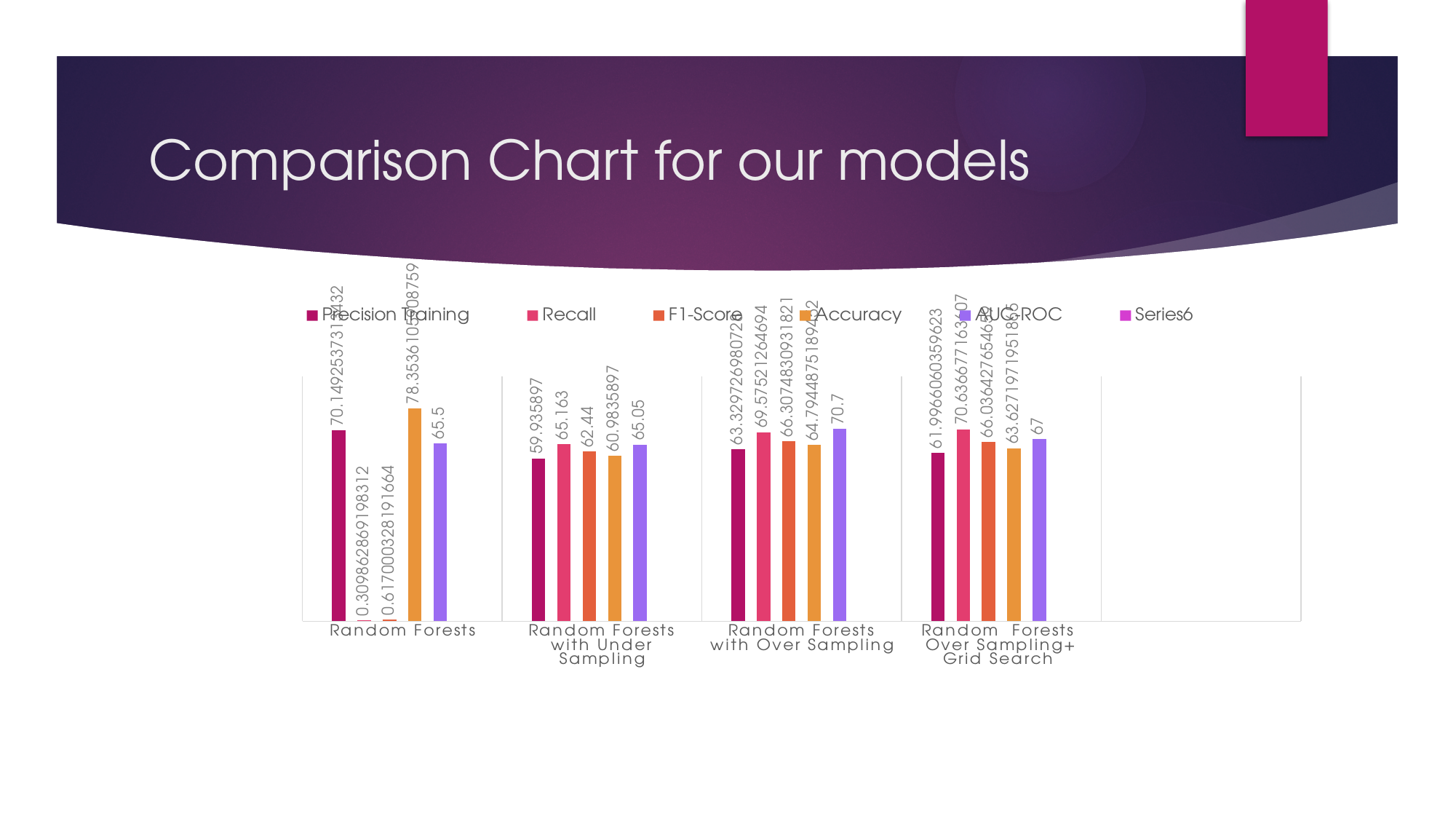

# Comparison Chart for our models

### Chart

| Category | Precision Training | Recall | F1-Score | Accuracy | AUC-ROC |  |
|---|---|---|---|---|---|---|
| Random Forests | 70.1492537313432 | 0.309862869198312 | 0.617000328191664 | 78.3536105908759 | 65.5 | None |
| Random Forests with Under Sampling | 59.935897 | 65.163 | 62.44 | 60.9835897 | 65.05 | None |
| Random Forests with Over Sampling | 63.329726980728 | 69.57521264694 | 66.3074830931821 | 64.7944875189452 | 70.7 | None |
| Random  Forests  Over Sampling+ Grid Search  | 61.9966060359623 | 70.636677163607 | 66.036427654659 | 63.6271971951865 | 67.0 | None |